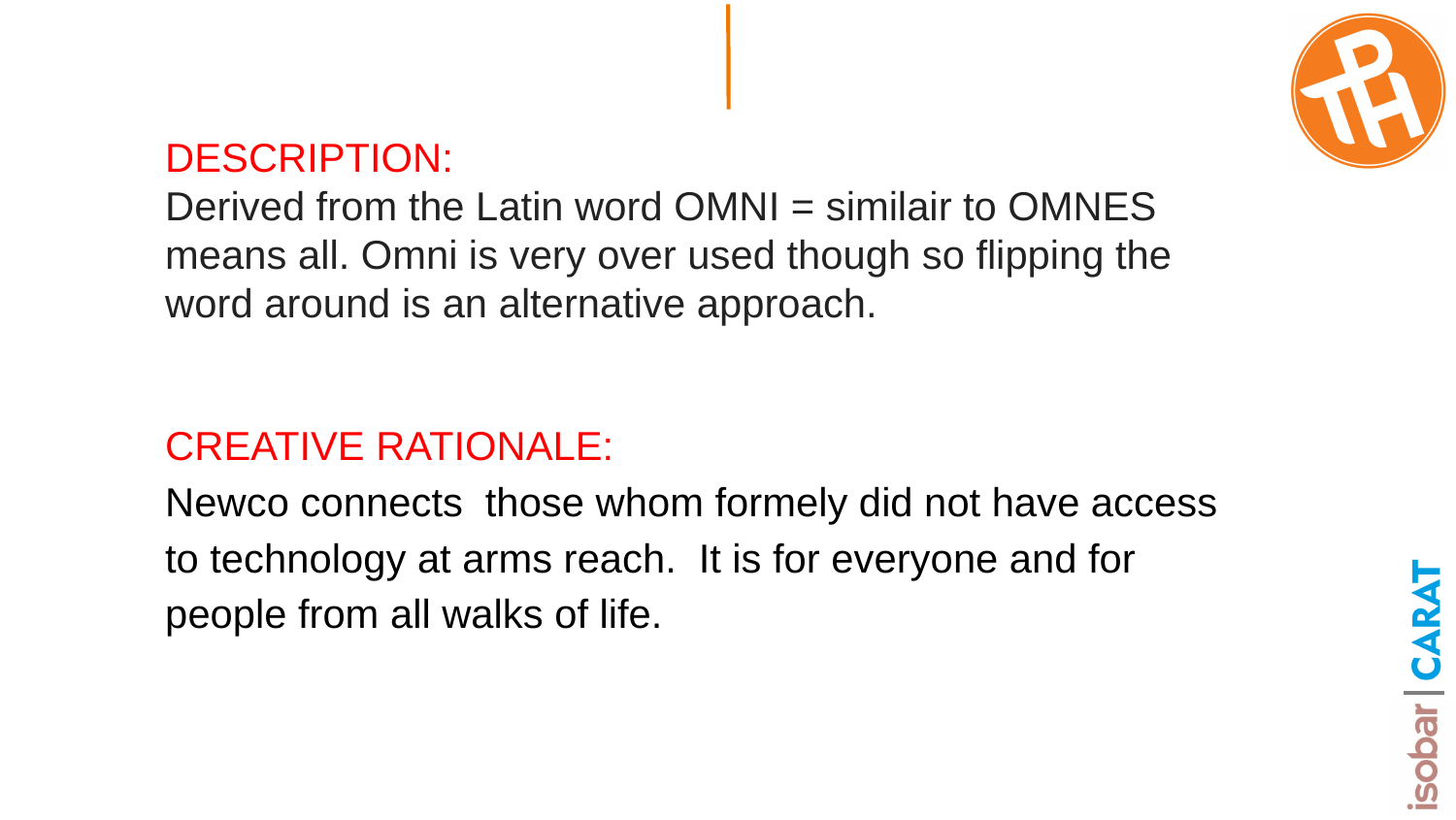

DESCRIPTION:
Derived from the Latin word OMNI = similair to OMNES means all. Omni is very over used though so flipping the word around is an alternative approach.

CREATIVE RATIONALE:
Newco connects  those whom formely did not have access to technology at arms reach.  It is for everyone and for people from all walks of life.